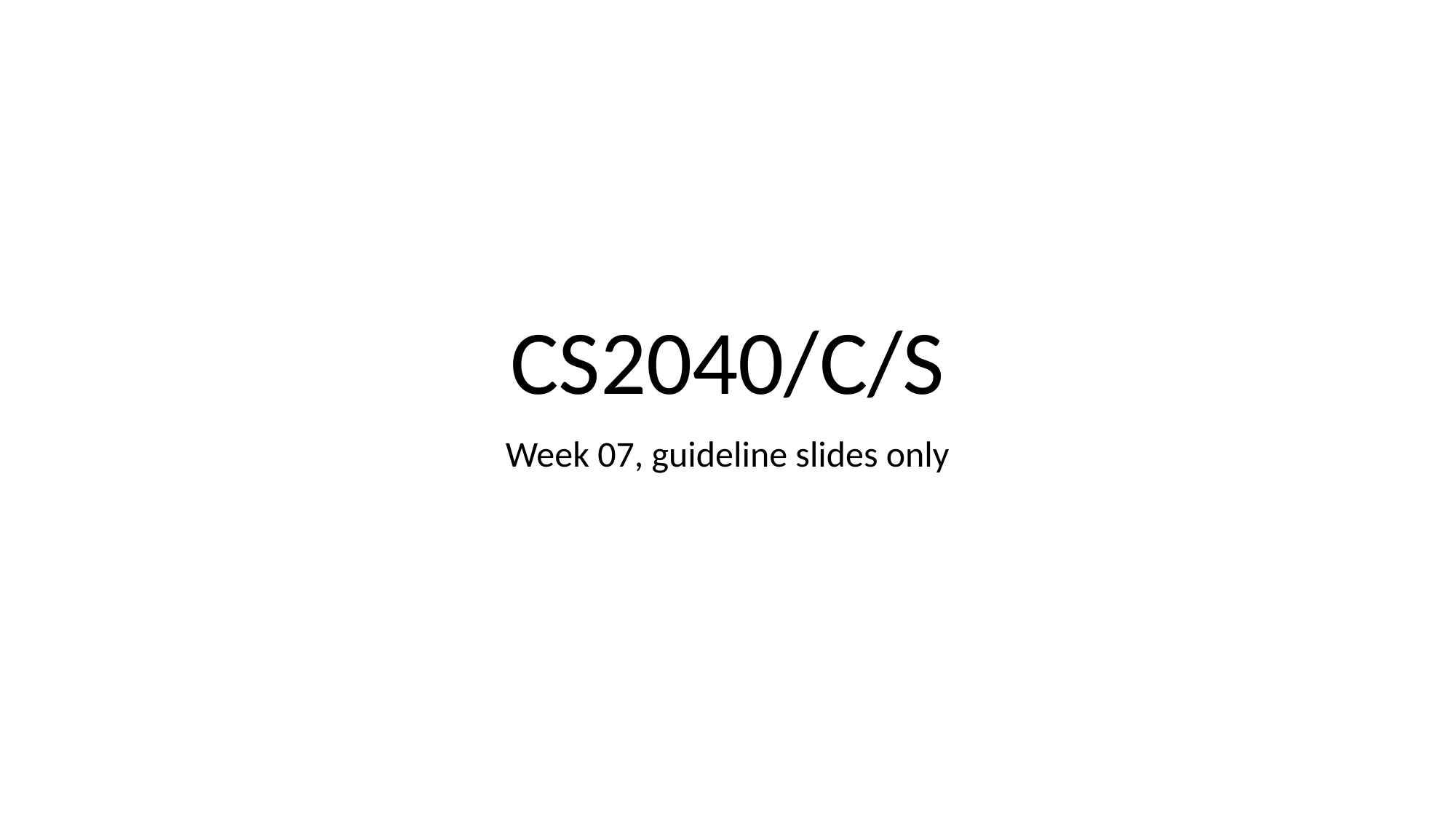

# CS2040/C/S
Week 07, guideline slides only